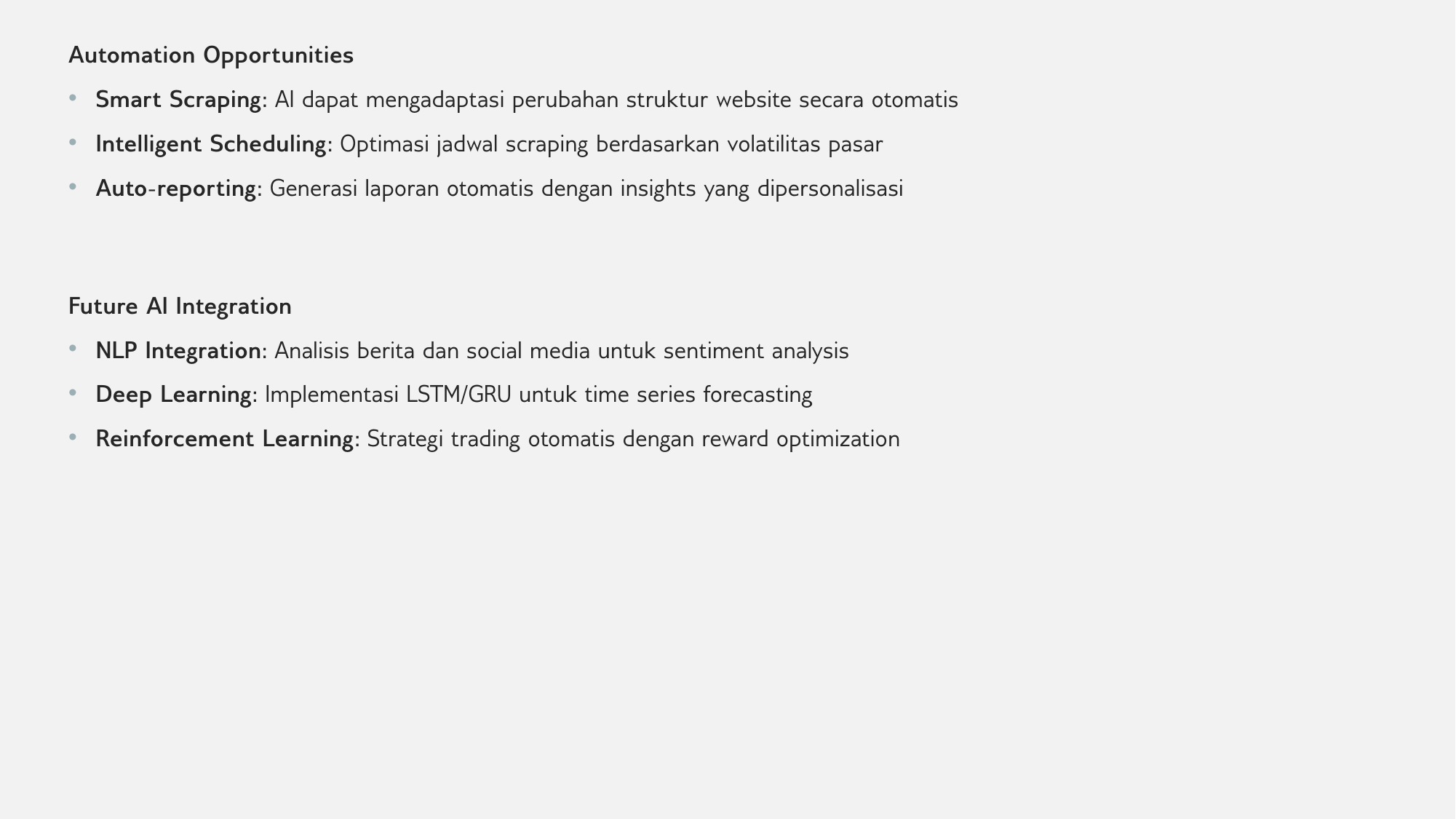

Automation Opportunities
Smart Scraping: AI dapat mengadaptasi perubahan struktur website secara otomatis
Intelligent Scheduling: Optimasi jadwal scraping berdasarkan volatilitas pasar
Auto-reporting: Generasi laporan otomatis dengan insights yang dipersonalisasi
Future AI Integration
NLP Integration: Analisis berita dan social media untuk sentiment analysis
Deep Learning: Implementasi LSTM/GRU untuk time series forecasting
Reinforcement Learning: Strategi trading otomatis dengan reward optimization